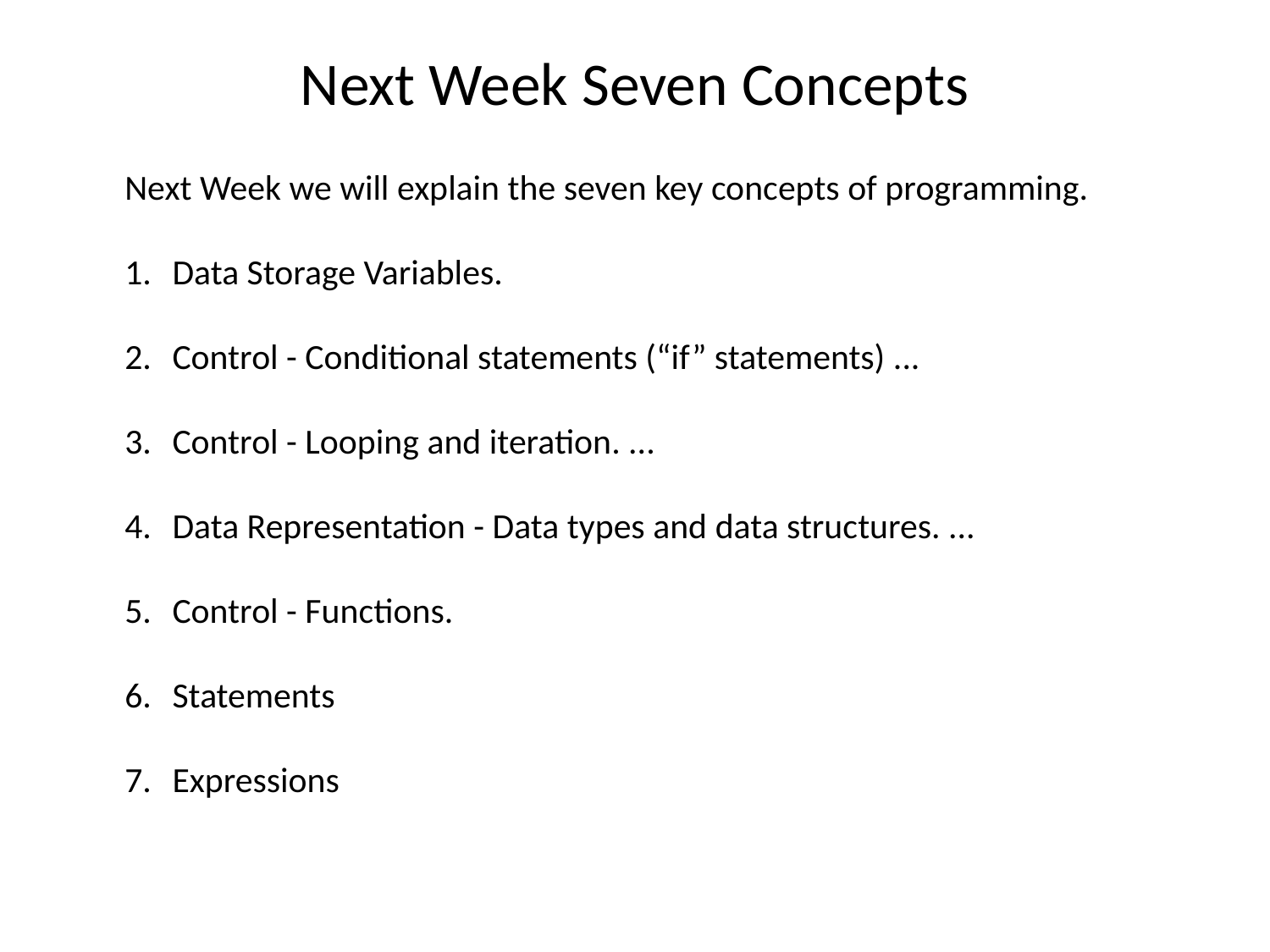

# Next Week Seven Concepts
Next Week we will explain the seven key concepts of programming.

Data Storage Variables.
Control - Conditional statements (“if” statements) ...
Control - Looping and iteration. ...
Data Representation - Data types and data structures. ...
Control - Functions.
Statements
Expressions